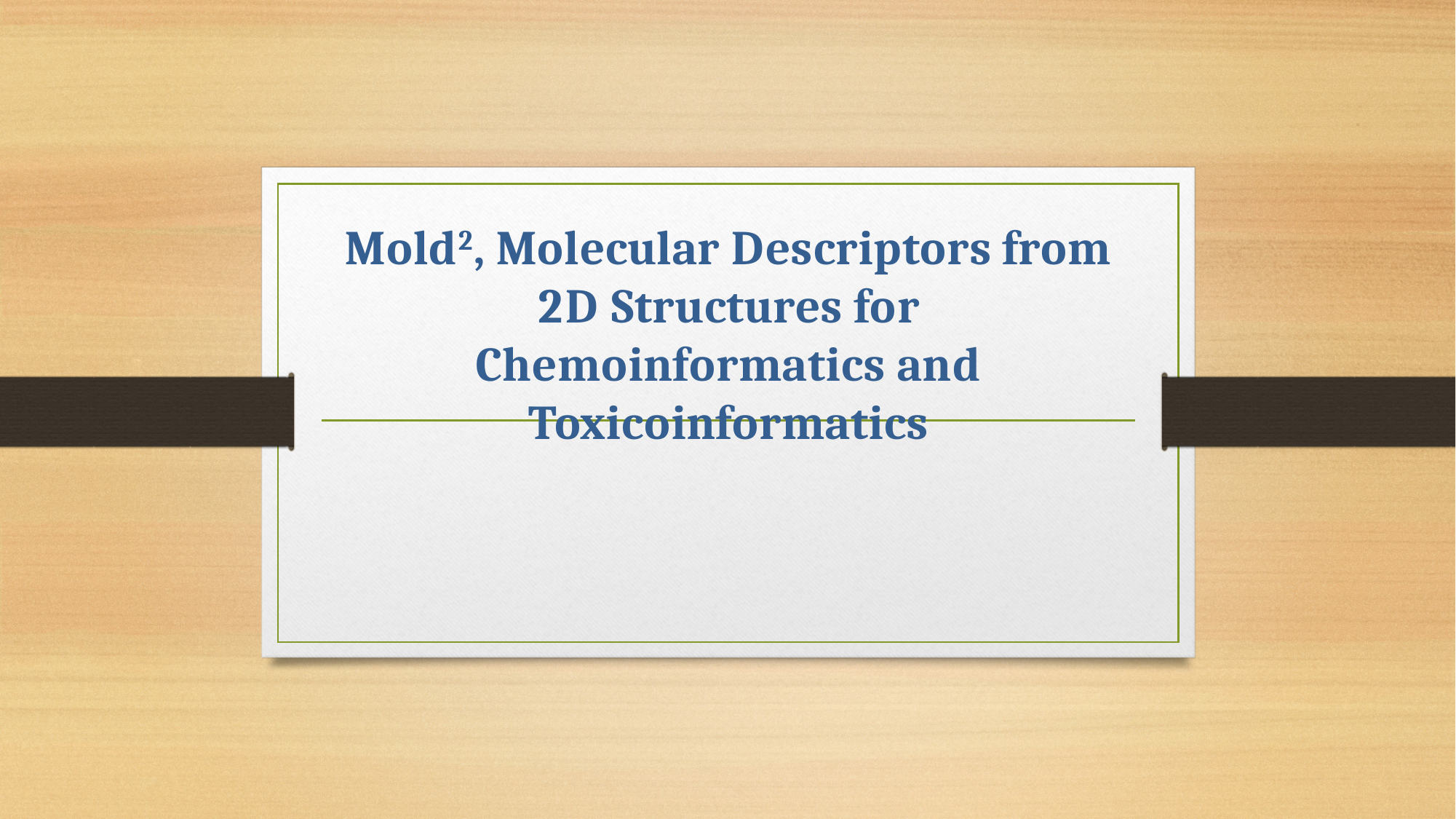

# Mold2, Molecular Descriptors from 2D Structures for Chemoinformatics and Toxicoinformatics